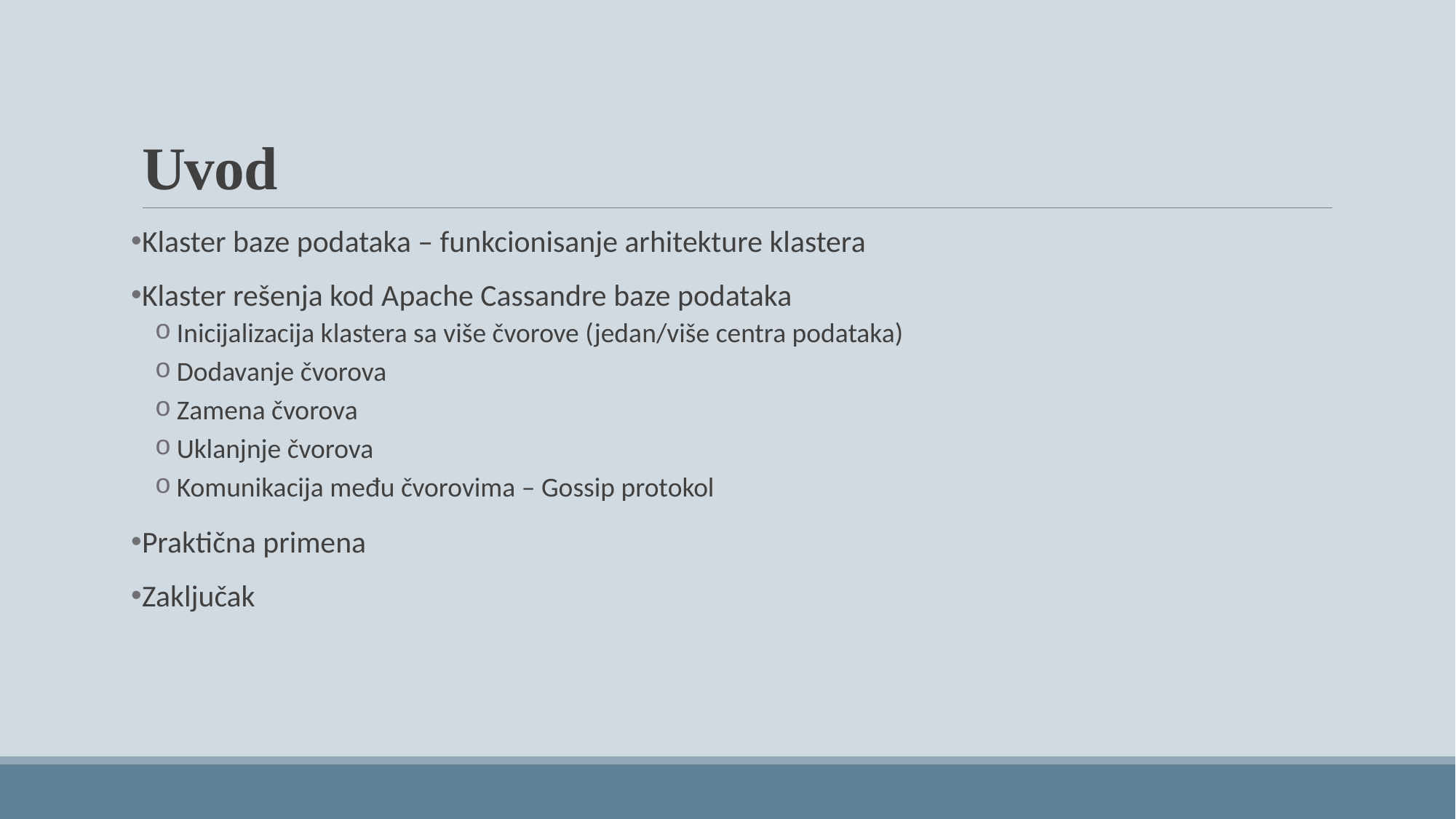

# Uvod
Klaster baze podataka – funkcionisanje arhitekture klastera
Klaster rešenja kod Apache Cassandre baze podataka
Inicijalizacija klastera sa više čvorove (jedan/više centra podataka)
Dodavanje čvorova
Zamena čvorova
Uklanjnje čvorova
Komunikacija među čvorovima – Gossip protokol
Praktična primena
Zaključak